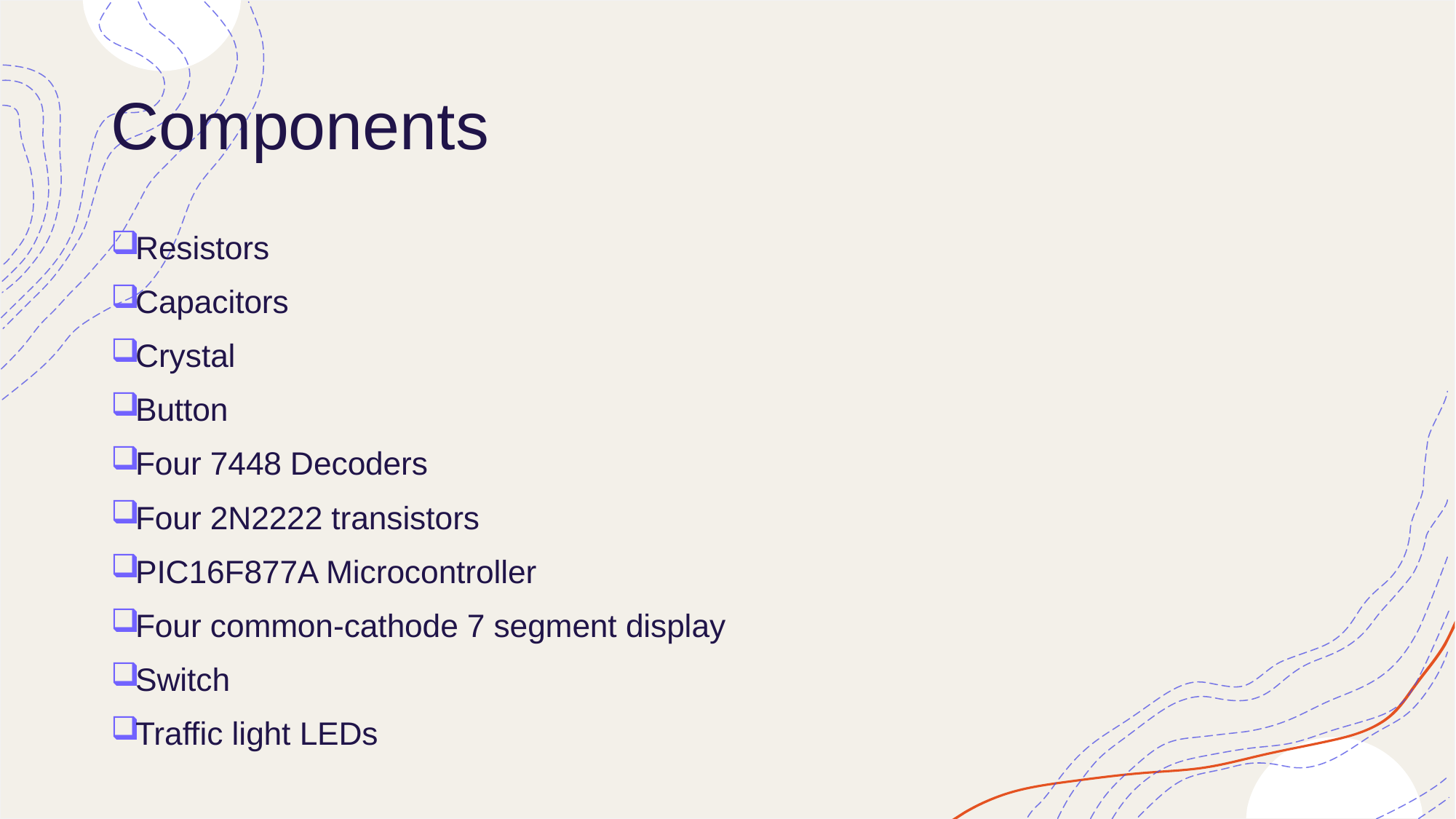

# Components
Resistors
Capacitors
Crystal
Button
Four 7448 Decoders
Four 2N2222 transistors
PIC16F877A Microcontroller
Four common-cathode 7 segment display
Switch
Traffic light LEDs